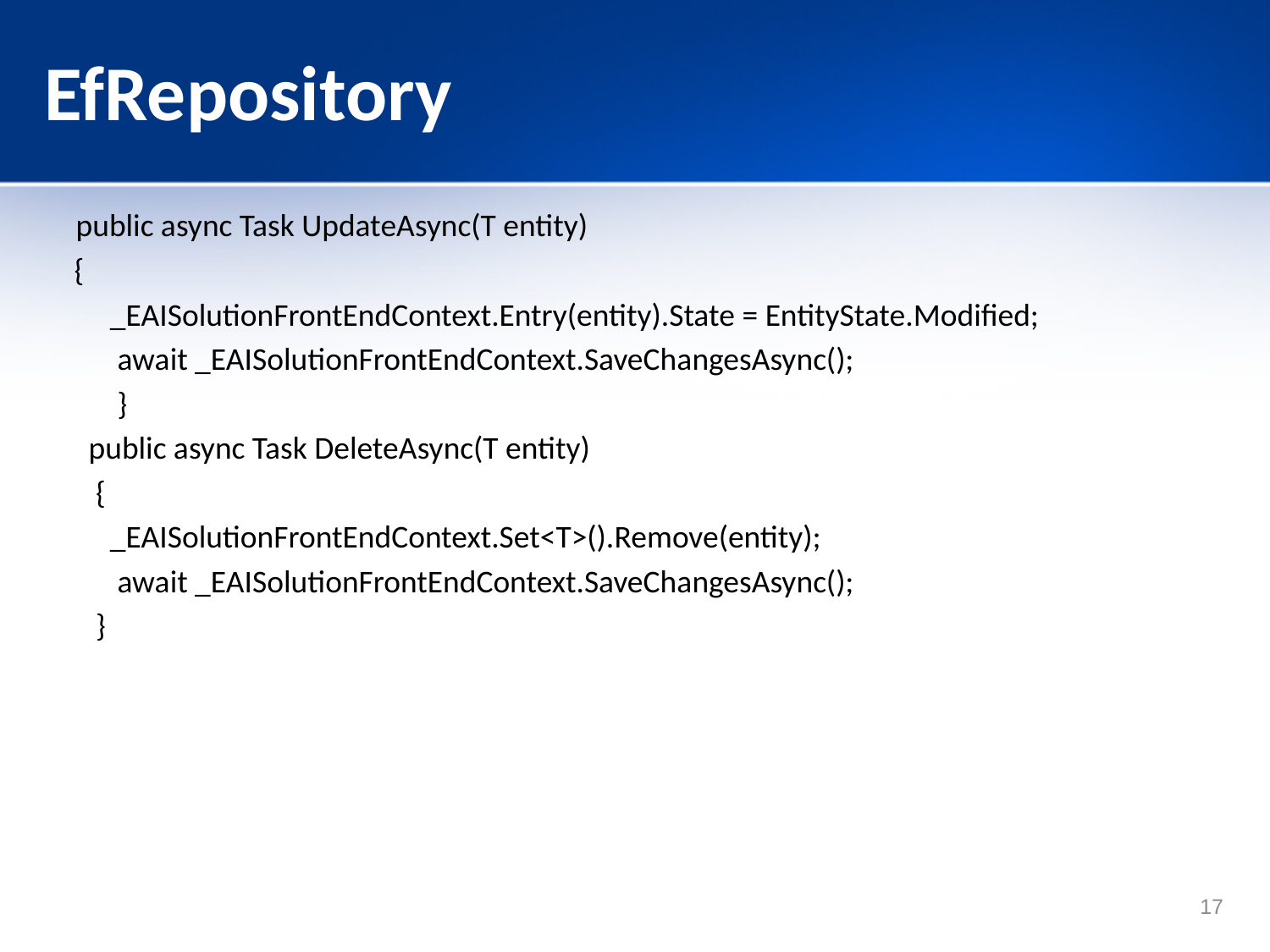

# EfRepository
  public async Task UpdateAsync(T entity)
  {
       _EAISolutionFrontEndContext.Entry(entity).State = EntityState.Modified;
        await _EAISolutionFrontEndContext.SaveChangesAsync();
        }
    public async Task DeleteAsync(T entity)
     {
       _EAISolutionFrontEndContext.Set<T>().Remove(entity);
        await _EAISolutionFrontEndContext.SaveChangesAsync();
     }
17